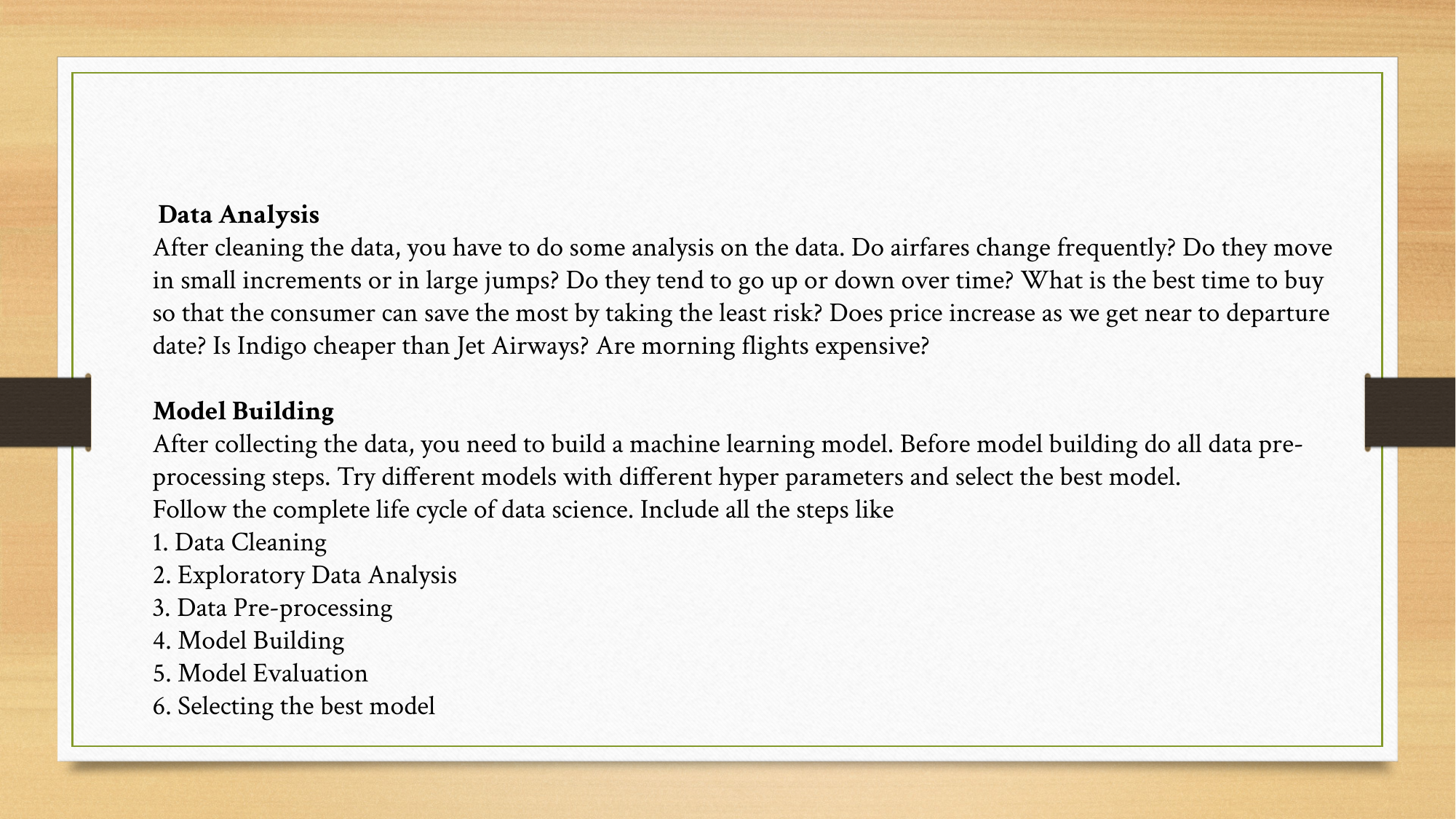

Data Analysis
After cleaning the data, you have to do some analysis on the data. Do airfares change frequently? Do they move in small increments or in large jumps? Do they tend to go up or down over time? What is the best time to buy so that the consumer can save the most by taking the least risk? Does price increase as we get near to departure date? Is Indigo cheaper than Jet Airways? Are morning flights expensive?

Model Building
After collecting the data, you need to build a machine learning model. Before model building do all data pre-processing steps. Try different models with different hyper parameters and select the best model.
Follow the complete life cycle of data science. Include all the steps like
1. Data Cleaning
2. Exploratory Data Analysis
3. Data Pre-processing
4. Model Building
5. Model Evaluation
6. Selecting the best model